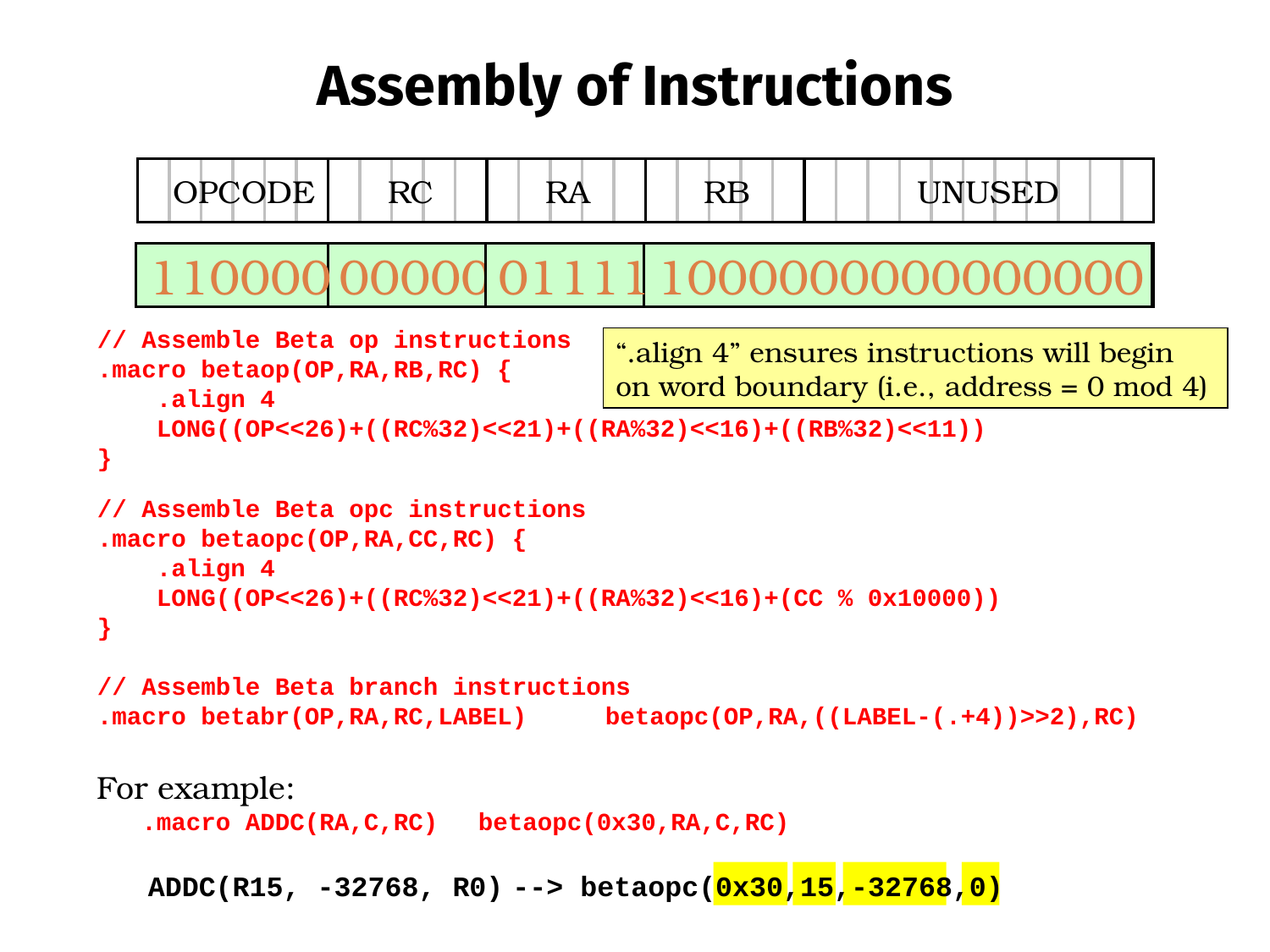

# Assembly of Instructions

RA

RB

UNUSED

OPCODE

RC

RA

16-BIT SIGNED CONSTANT

OPCODE

RC
1000000000000000
110000
00000
01111
// Assemble Beta op instructions
.macro betaop(OP,RA,RB,RC) {
    .align 4
    LONG((OP<<26)+((RC%32)<<21)+((RA%32)<<16)+((RB%32)<<11))
}
“.align 4” ensures instructions will begin on word boundary (i.e., address = 0 mod 4)
// Assemble Beta opc instructions
.macro betaopc(OP,RA,CC,RC) {
    .align 4
    LONG((OP<<26)+((RC%32)<<21)+((RA%32)<<16)+(CC % 0x10000))
}

// Assemble Beta branch instructions
.macro betabr(OP,RA,RC,LABEL)	betaopc(OP,RA,((LABEL-(.+4))>>2),RC)
For example:
   .macro ADDC(RA,C,RC)	betaopc(0x30,RA,C,RC)

   ADDC(R15, -32768, R0) --> betaopc(0x30,15,-32768,0)